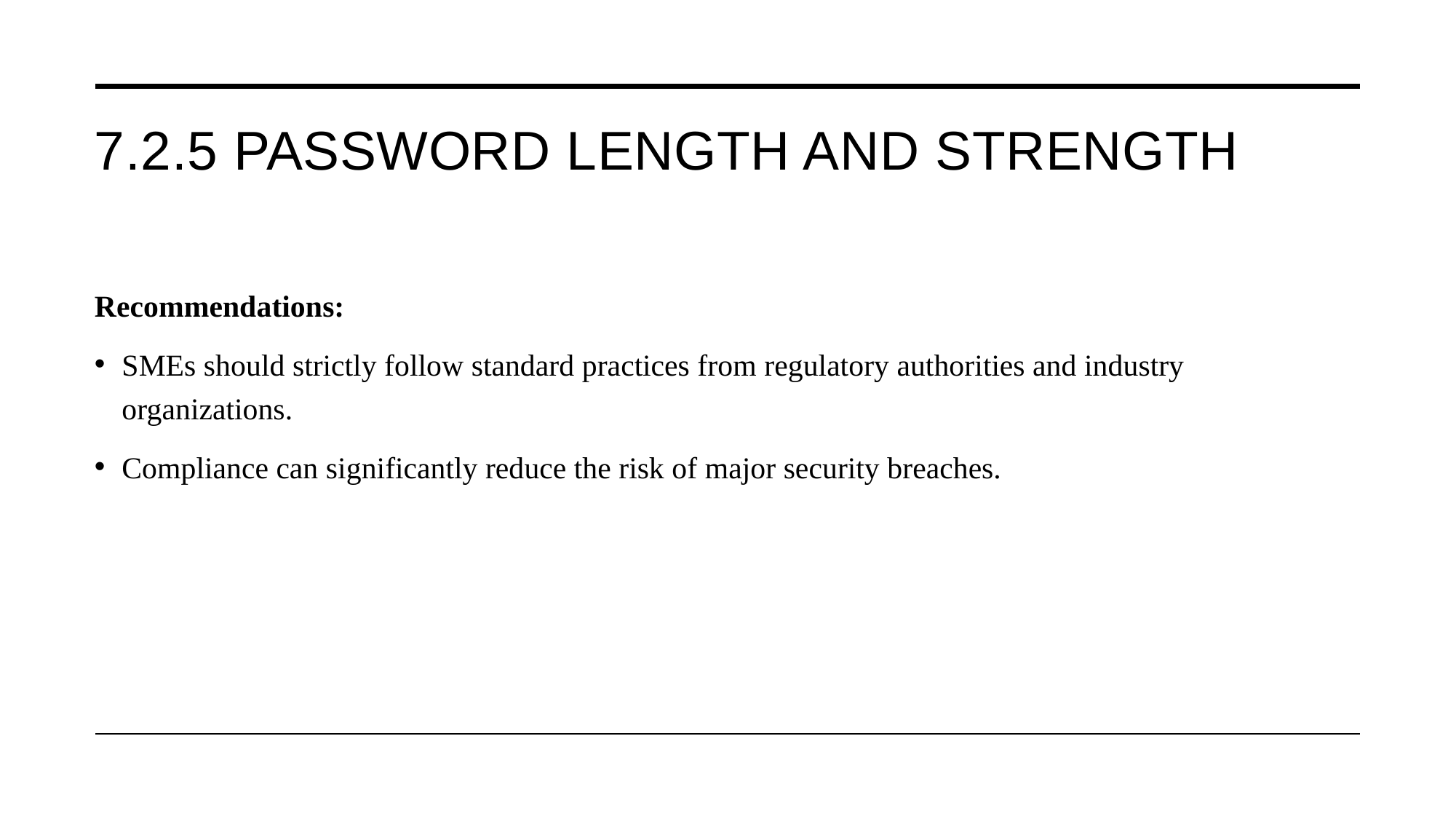

# 7.2.5 Password Length and Strength
Recommendations:
SMEs should strictly follow standard practices from regulatory authorities and industry organizations.
Compliance can significantly reduce the risk of major security breaches.